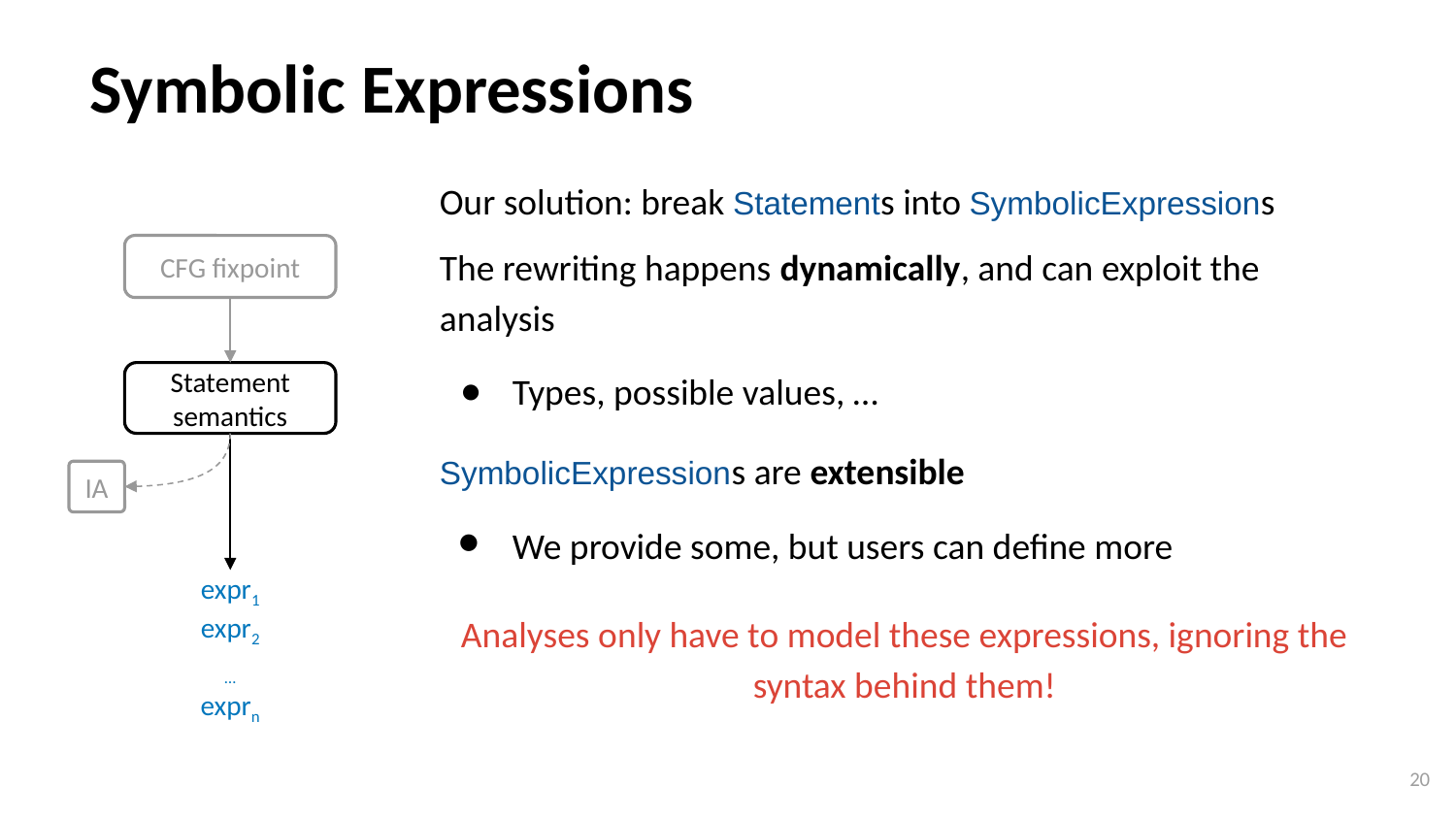

# Symbolic Expressions
Our solution: break Statements into SymbolicExpressions
The rewriting happens dynamically, and can exploit the analysis
Types, possible values, …
CFG fixpoint
Statement semantics
SymbolicExpressions are extensible
We provide some, but users can define more
IA
expr1
expr2
…
exprn
Analyses only have to model these expressions, ignoring the syntax behind them!
20